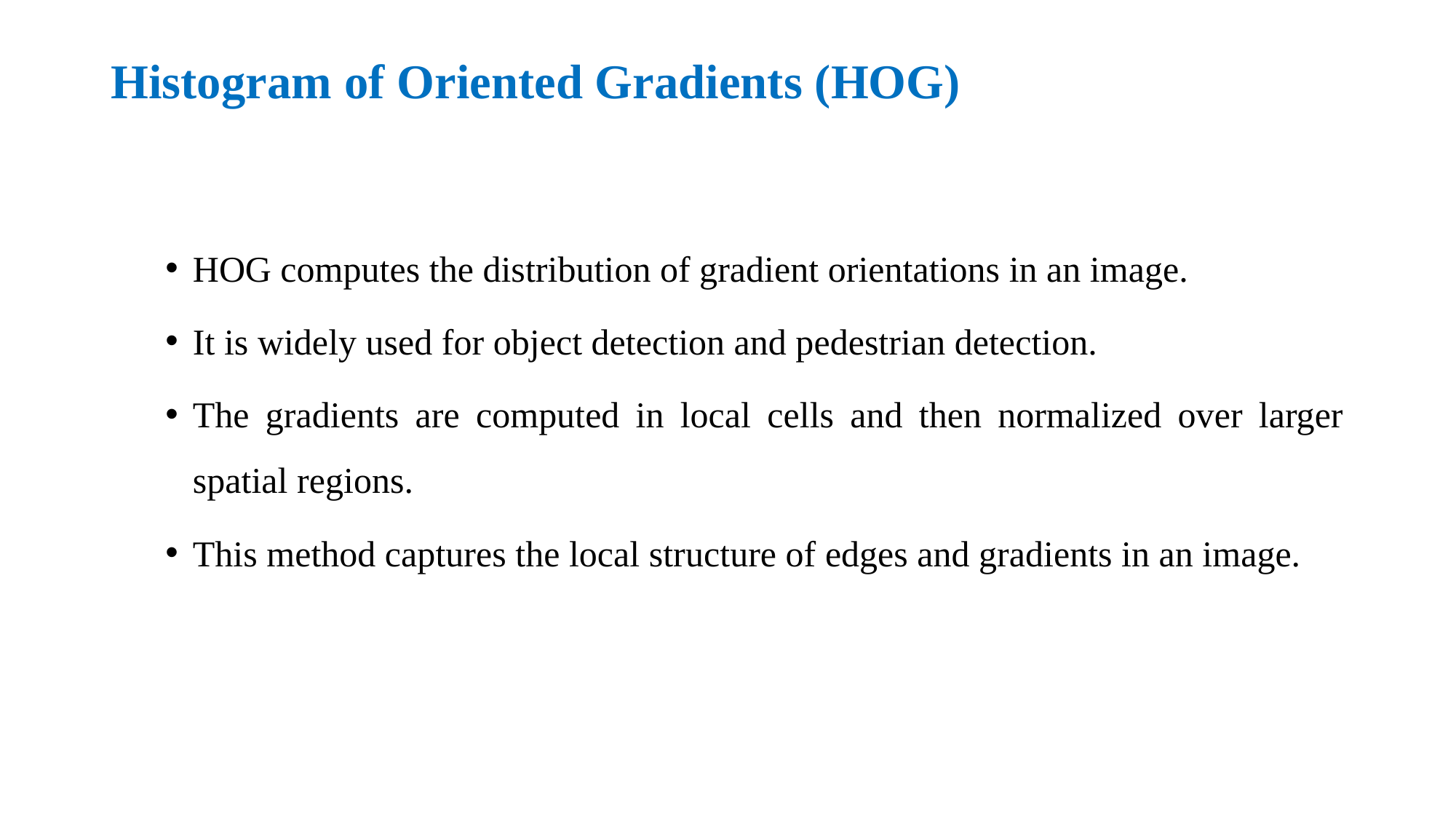

# Histogram of Oriented Gradients (HOG)
HOG computes the distribution of gradient orientations in an image.
It is widely used for object detection and pedestrian detection.
The gradients are computed in local cells and then normalized over larger spatial regions.
This method captures the local structure of edges and gradients in an image.